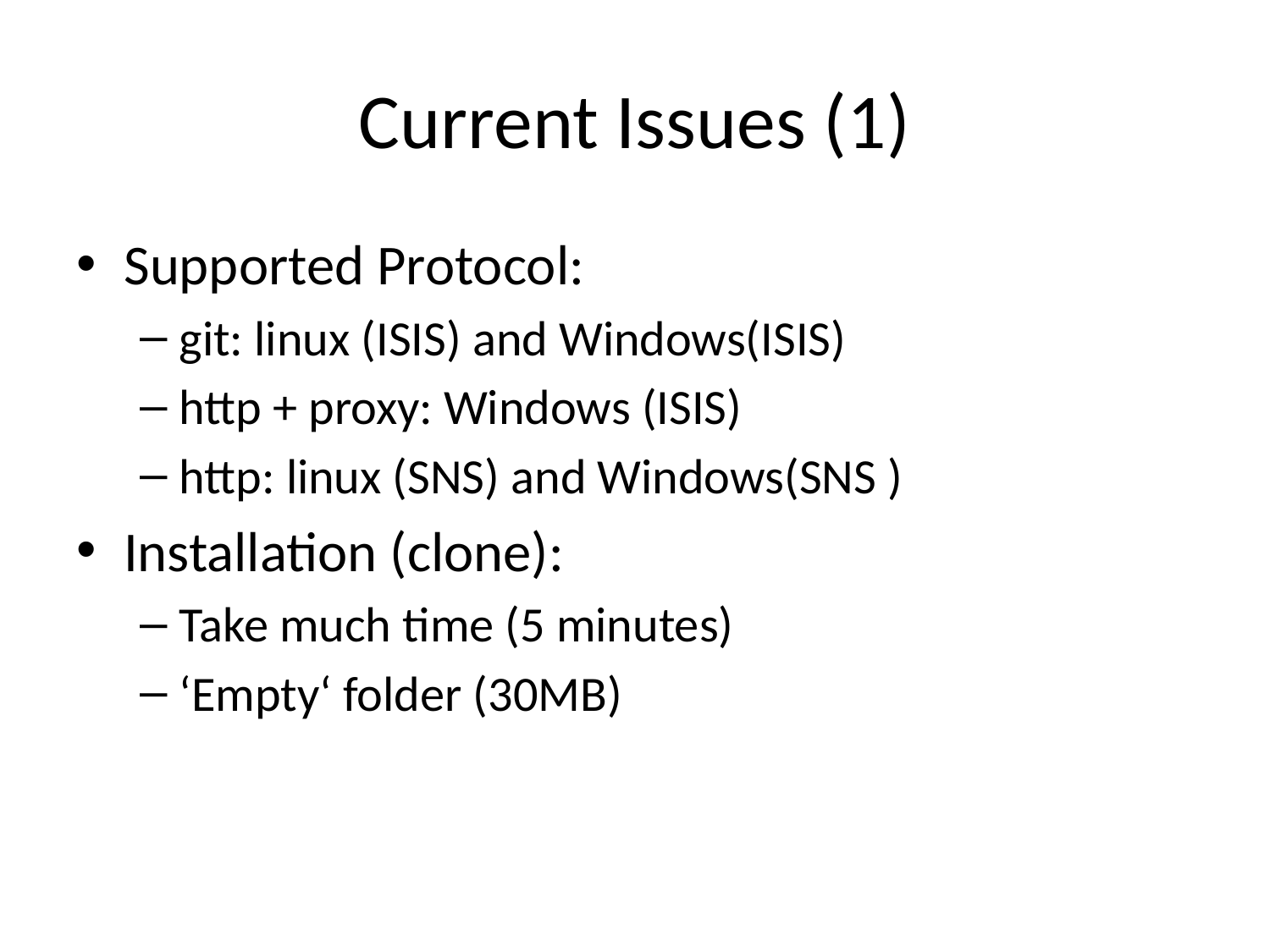

# Current Issues (1)
Supported Protocol:
git: linux (ISIS) and Windows(ISIS)
http + proxy: Windows (ISIS)
http: linux (SNS) and Windows(SNS )
Installation (clone):
Take much time (5 minutes)
‘Empty‘ folder (30MB)